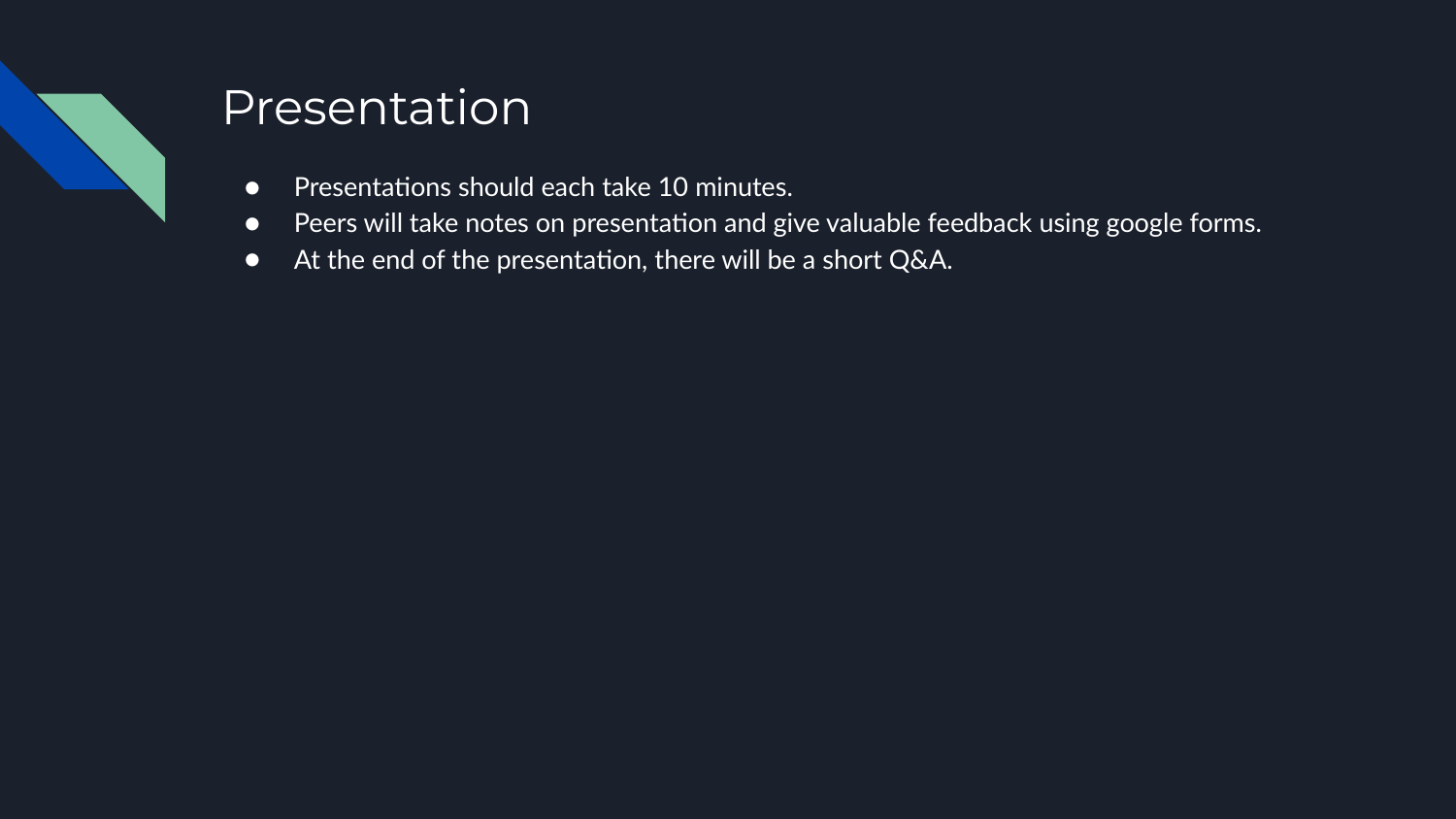

# Presentation
Presentations should each take 10 minutes.
Peers will take notes on presentation and give valuable feedback using google forms.
At the end of the presentation, there will be a short Q&A.